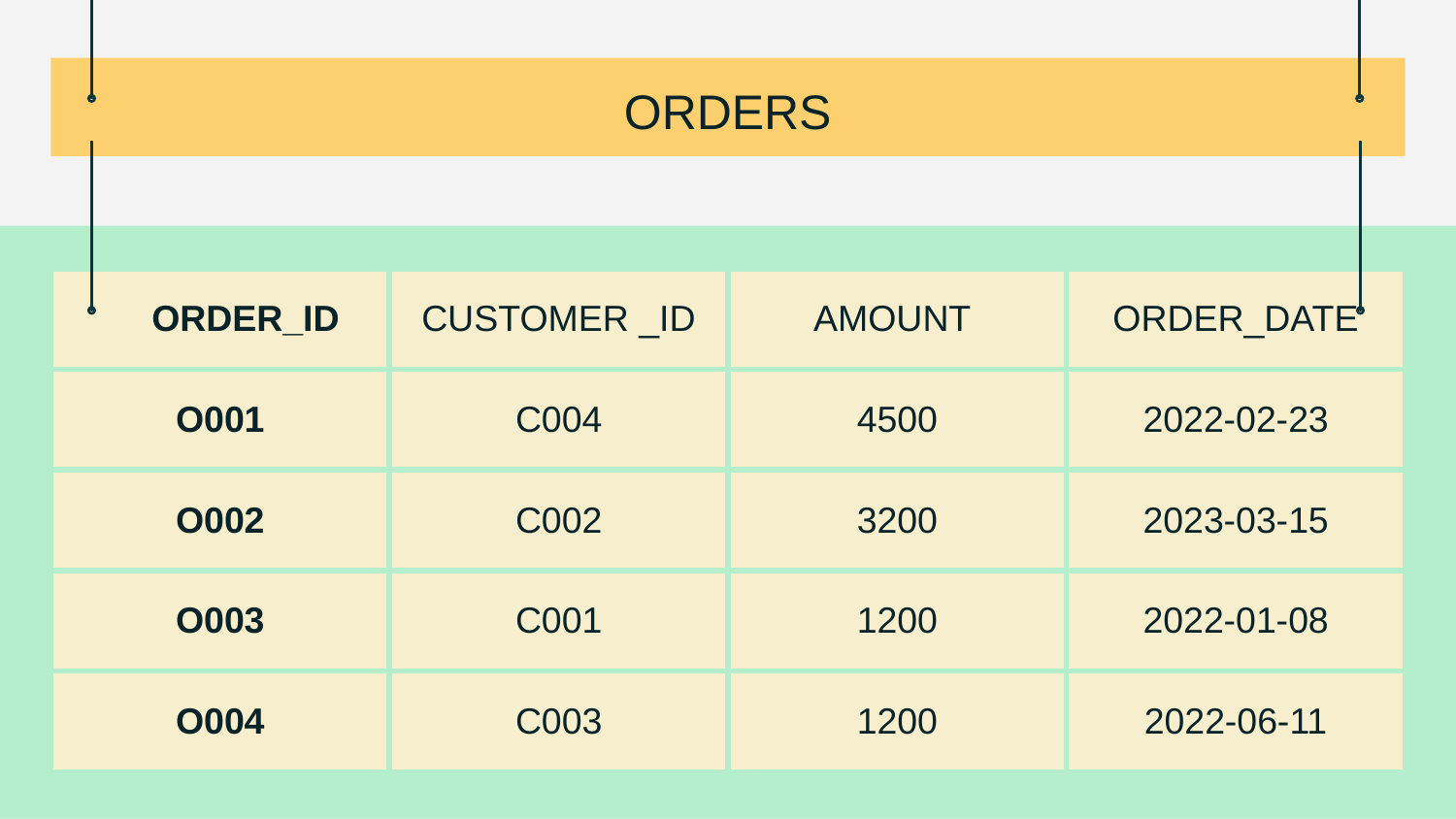

# ORDERS

| ORDER\_ID | CUSTOMER \_ID | AMOUNT | ORDER\_DATE |
| --- | --- | --- | --- |
| O001 | C004 | 4500 | 2022-02-23 |
| O002 | C002 | 3200 | 2023-03-15 |
| O003 | C001 | 1200 | 2022-01-08 |
| O004 | C003 | 1200 | 2022-06-11 |